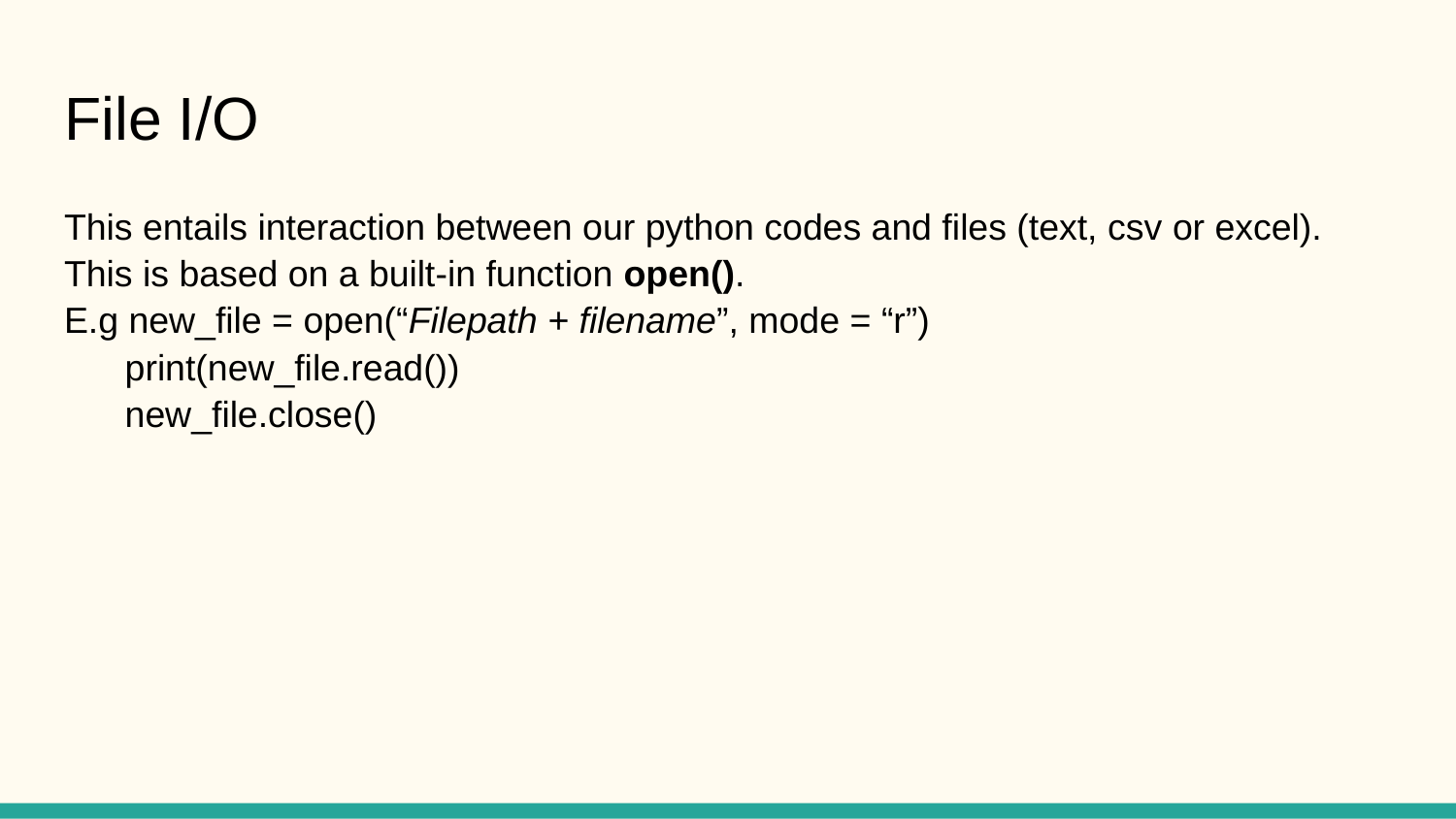

# File I/O
This entails interaction between our python codes and files (text, csv or excel).
This is based on a built-in function open().
E.g new_file = open(“Filepath + filename”, mode = “r”)
      print(new_file.read())
      new_file.close()